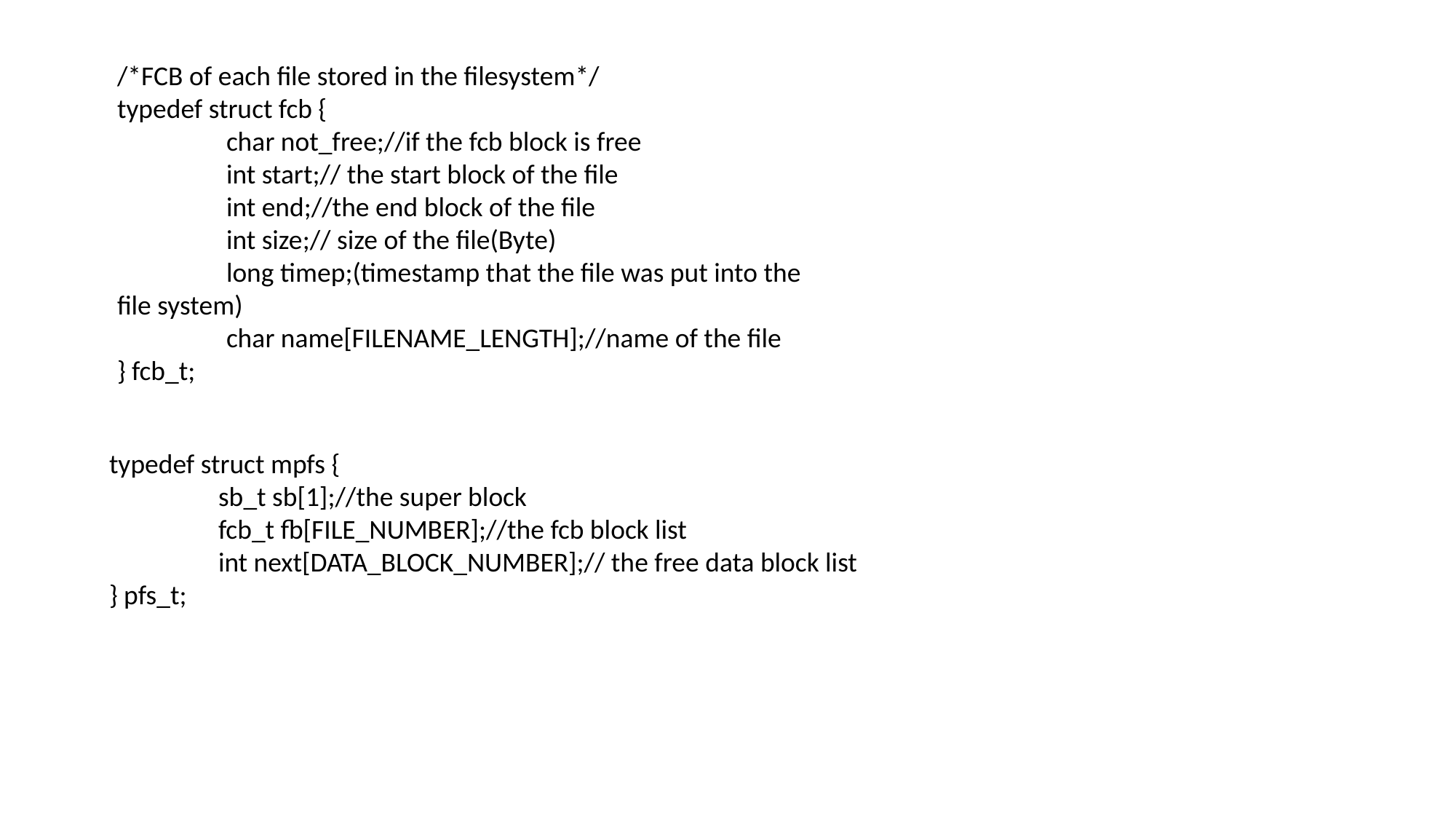

/*FCB of each file stored in the filesystem*/
typedef struct fcb {
	char not_free;//if the fcb block is free
	int start;// the start block of the file
	int end;//the end block of the file
	int size;// size of the file(Byte)
	long timep;(timestamp that the file was put into the file system)
	char name[FILENAME_LENGTH];//name of the file
} fcb_t;
typedef struct mpfs {
    	sb_t sb[1];//the super block
	fcb_t fb[FILE_NUMBER];//the fcb block list
	int next[DATA_BLOCK_NUMBER];// the free data block list
} pfs_t;